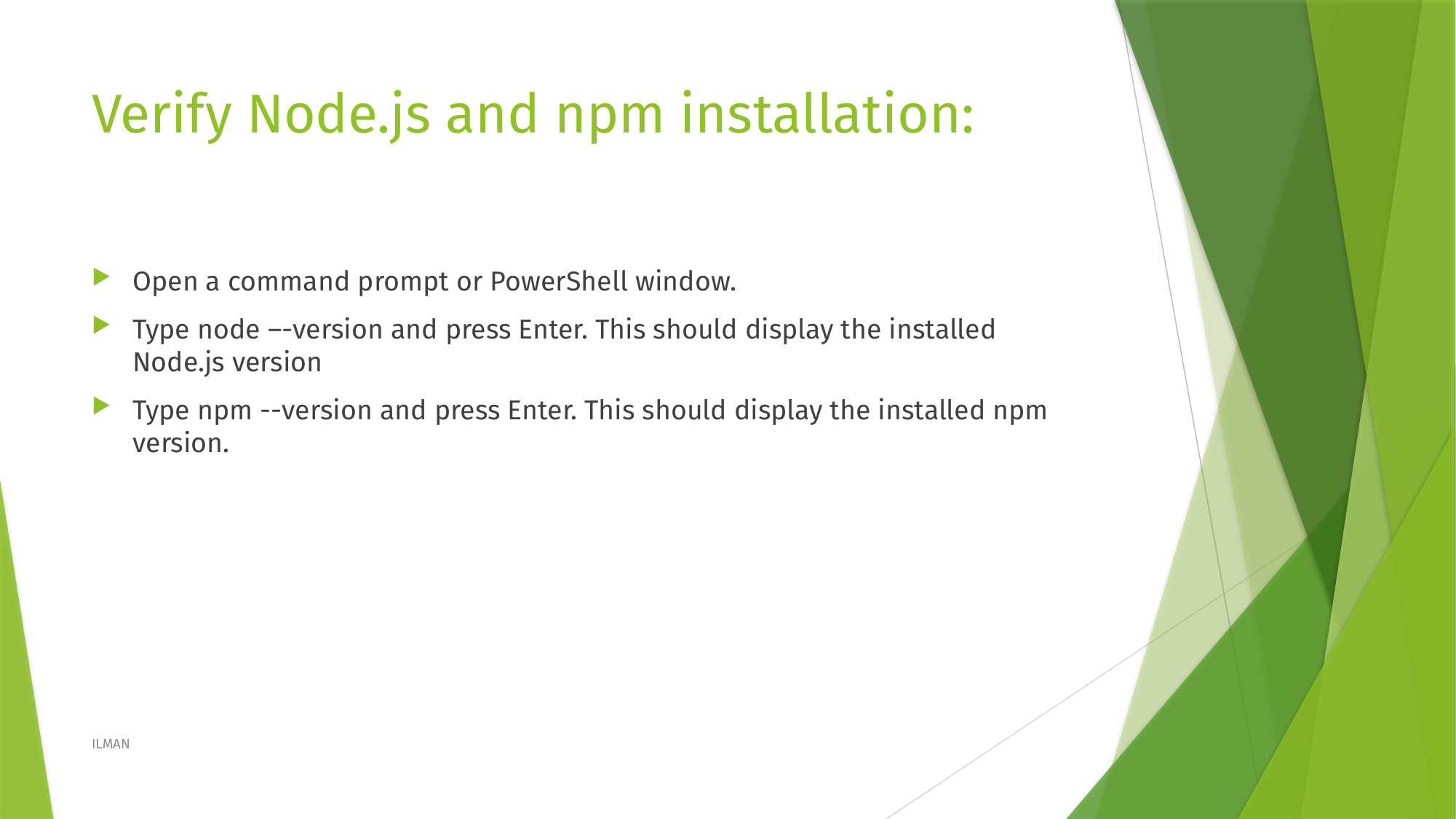

# Verify Node.js and npm installation:
Open a command prompt or PowerShell window.
Type node –-version and press Enter. This should display the installed Node.js version
Type npm --version and press Enter. This should display the installed npm version.
ILMAN